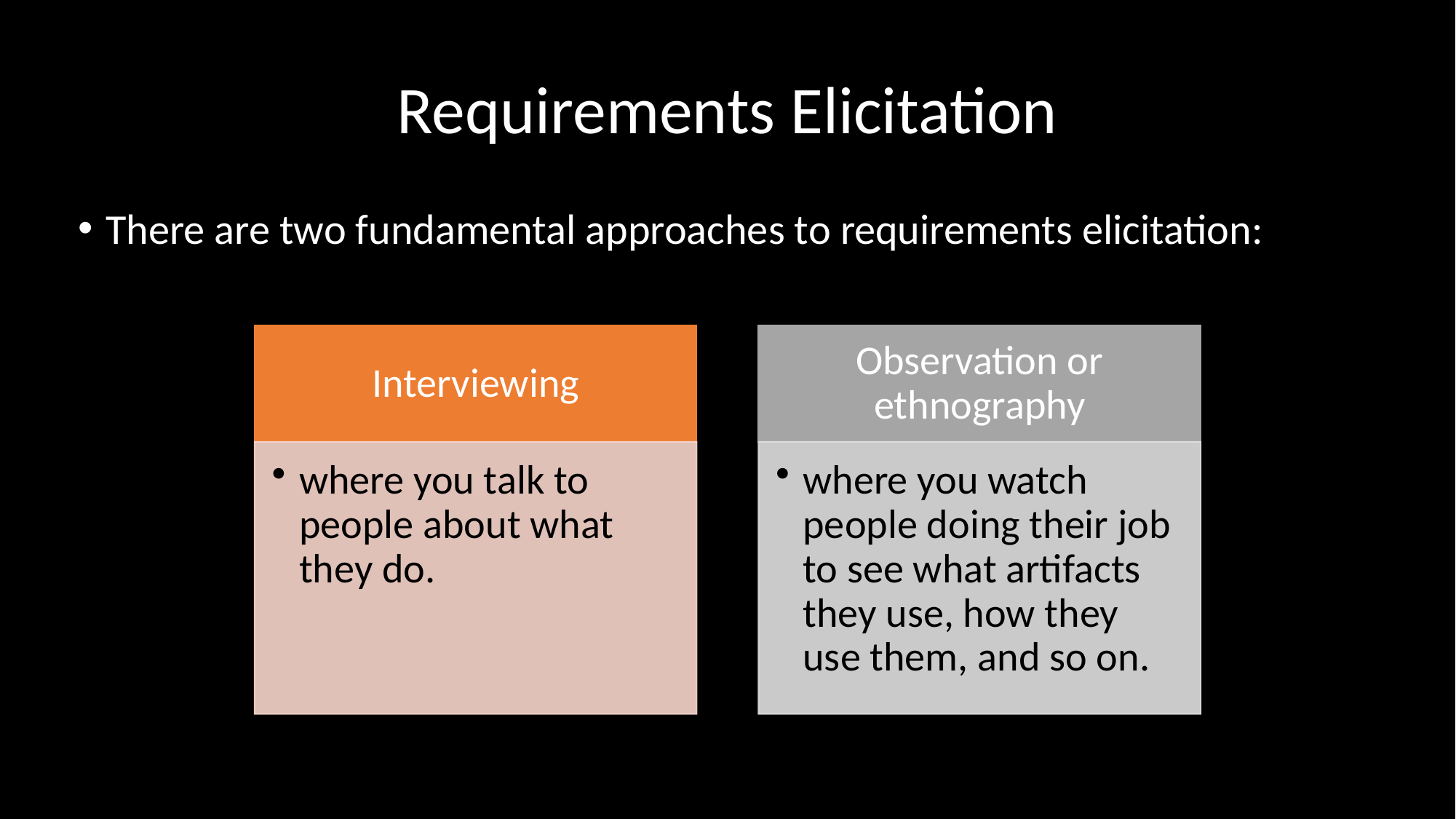

# Requirements Elicitation
There are two fundamental approaches to requirements elicitation:
Interviewing
where you talk to people about what they do.
Observation or ethnography
where you watch people doing their job to see what artifacts they use, how they use them, and so on.